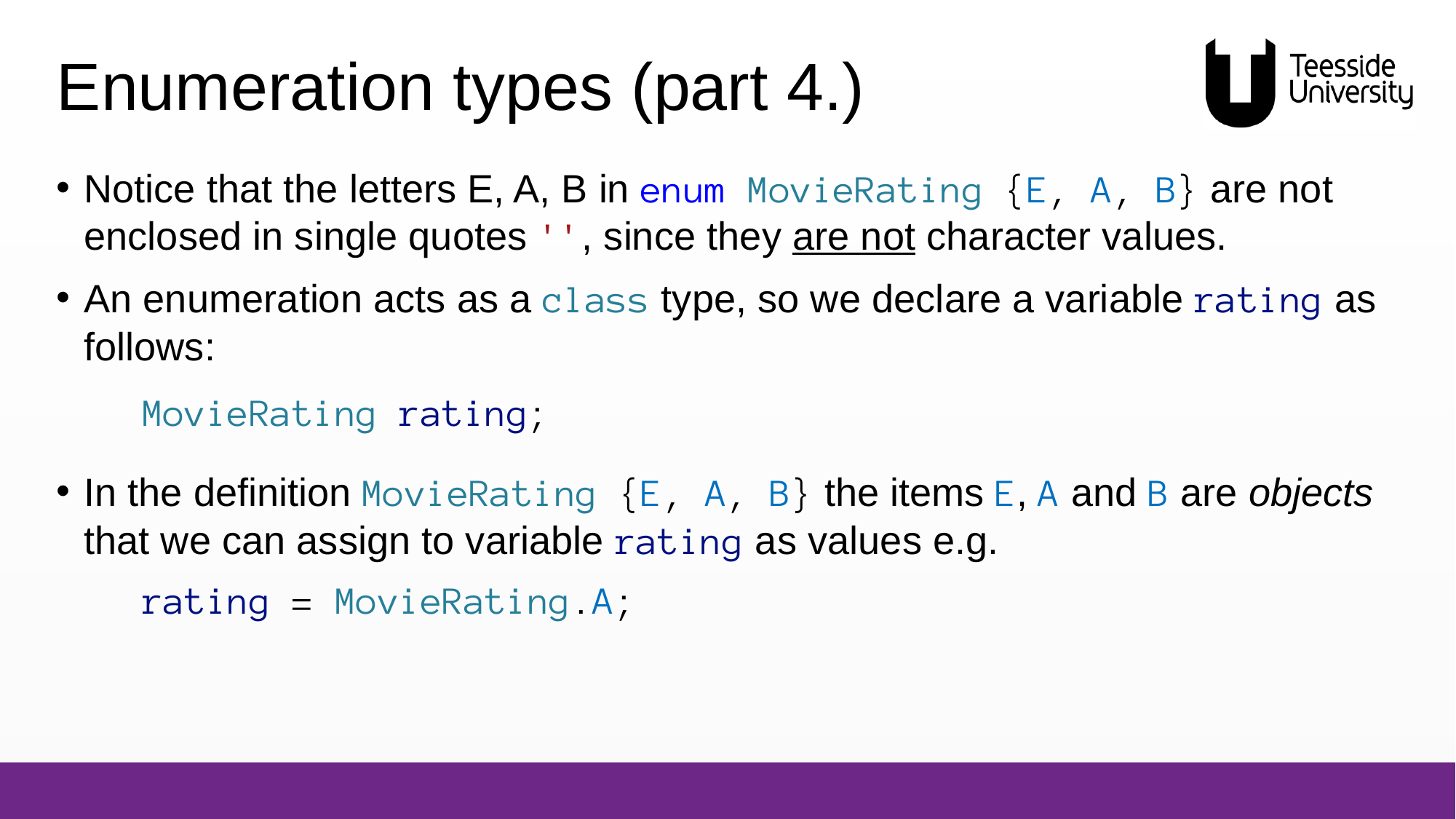

# Enumeration types (part 4.)
Notice that the letters E, A, B in enum MovieRating {E, A, B} are not enclosed in single quotes '', since they are not character values.
An enumeration acts as a class type, so we declare a variable rating as follows:
    MovieRating rating;
In the definition MovieRating {E, A, B} the items E, A and B are objects that we can assign to variable rating as values e.g.
    rating = MovieRating.A;